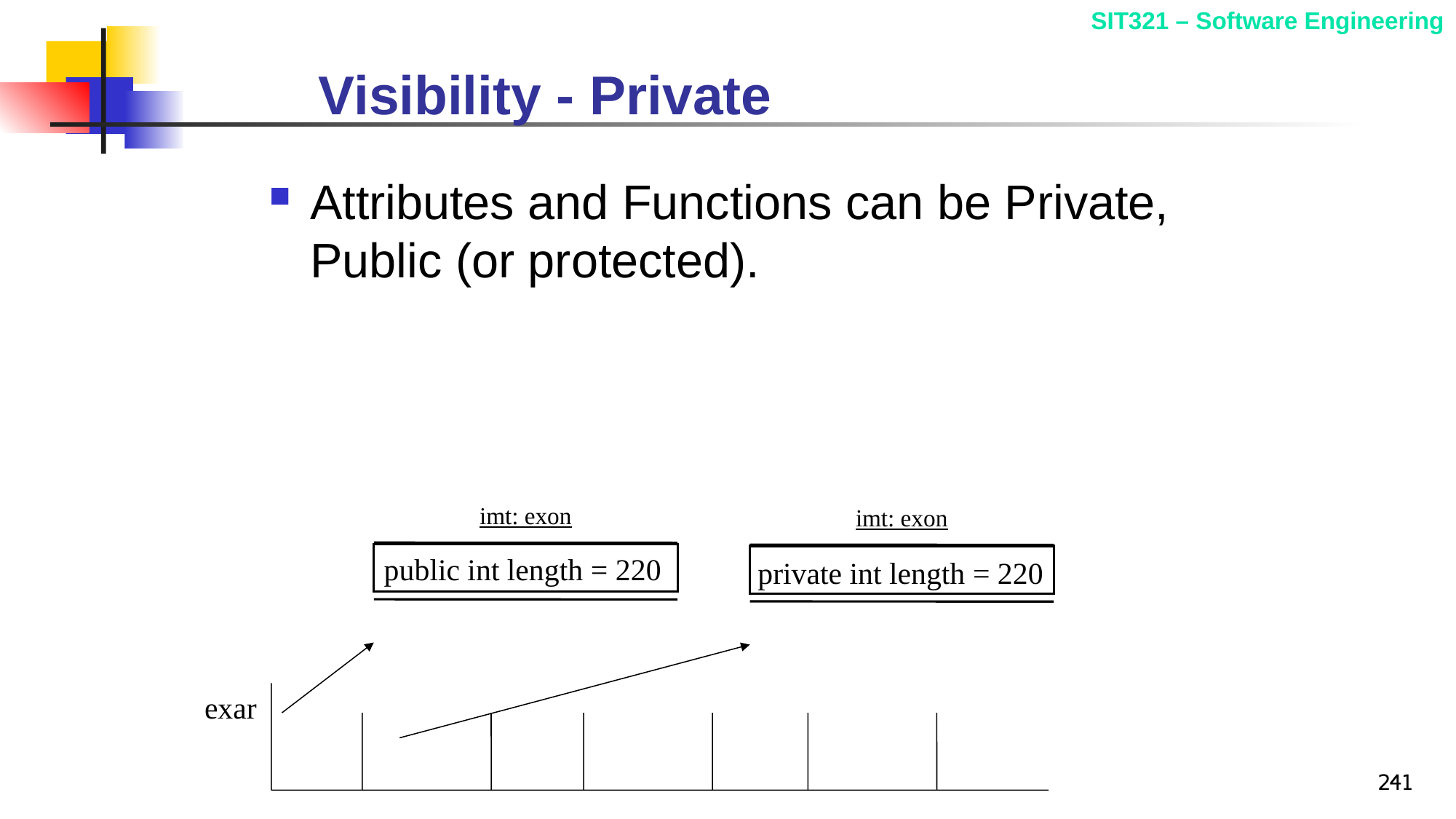

# Visibility - Private
Attributes and Functions can be Private, Public (or protected).

imt: exon

imt: exon

public int length = 220
private int length = 220

exar

241